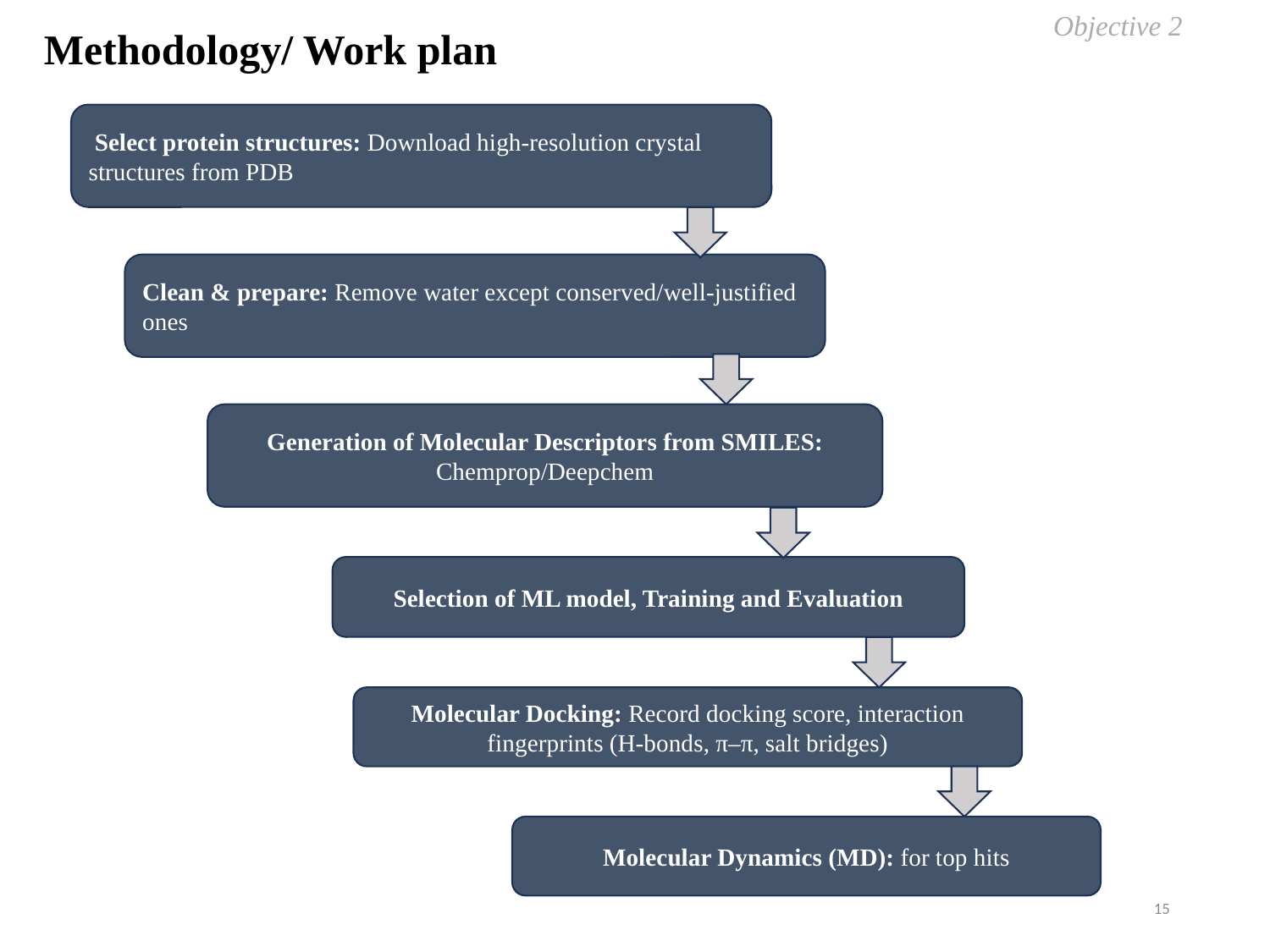

Objective 2
Methodology/ Work plan
 Select protein structures: Download high-resolution crystal structures from PDB

Clean & prepare: Remove water except conserved/well-justified ones

Generation of Molecular Descriptors from SMILES: Chemprop/Deepchem

Selection of ML model, Training and Evaluation

Molecular Docking: Record docking score, interaction fingerprints (H-bonds, π–π, salt bridges)

Molecular Dynamics (MD): for top hits
15